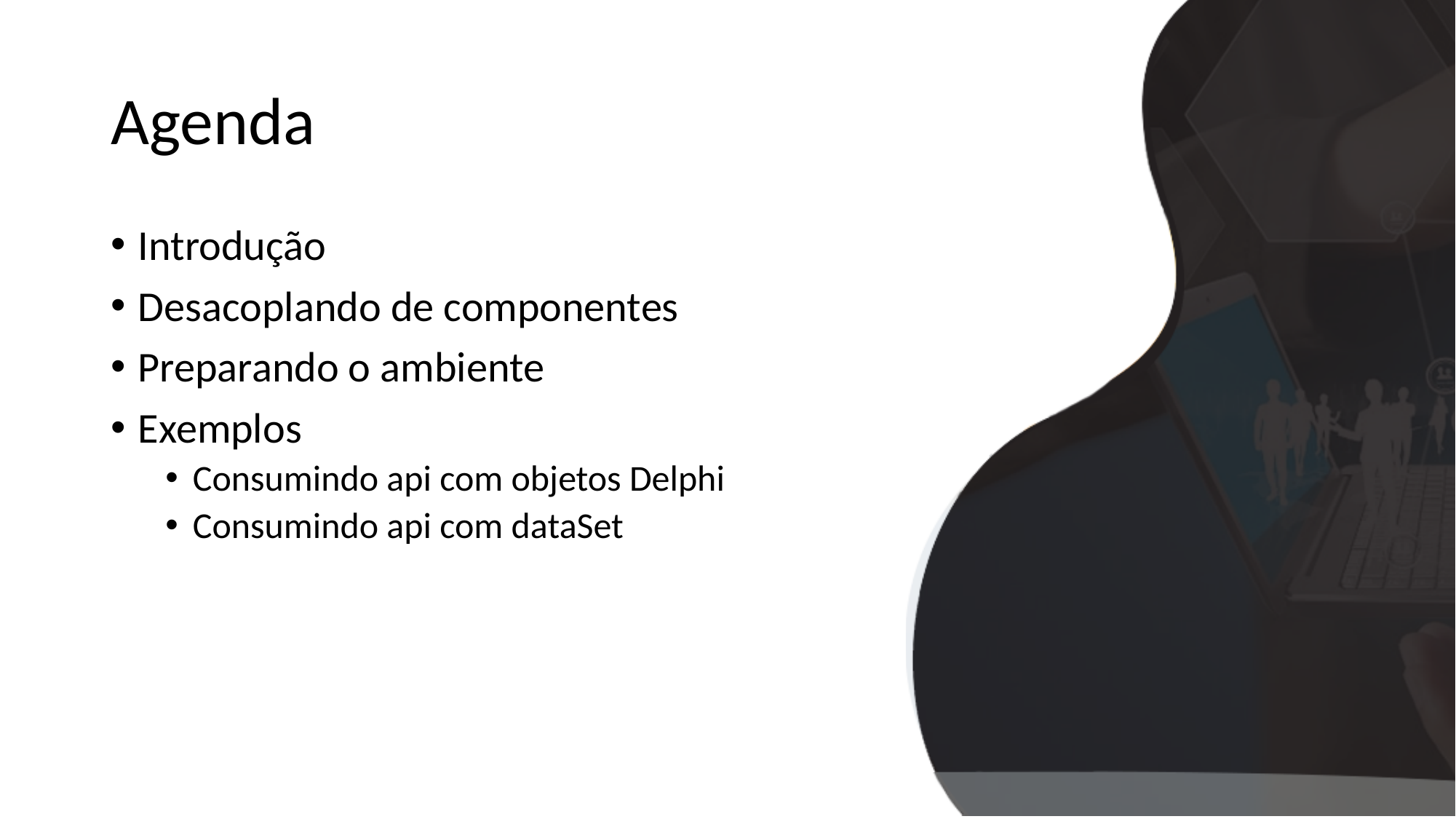

# Agenda
Introdução
Desacoplando de componentes
Preparando o ambiente
Exemplos
Consumindo api com objetos Delphi
Consumindo api com dataSet